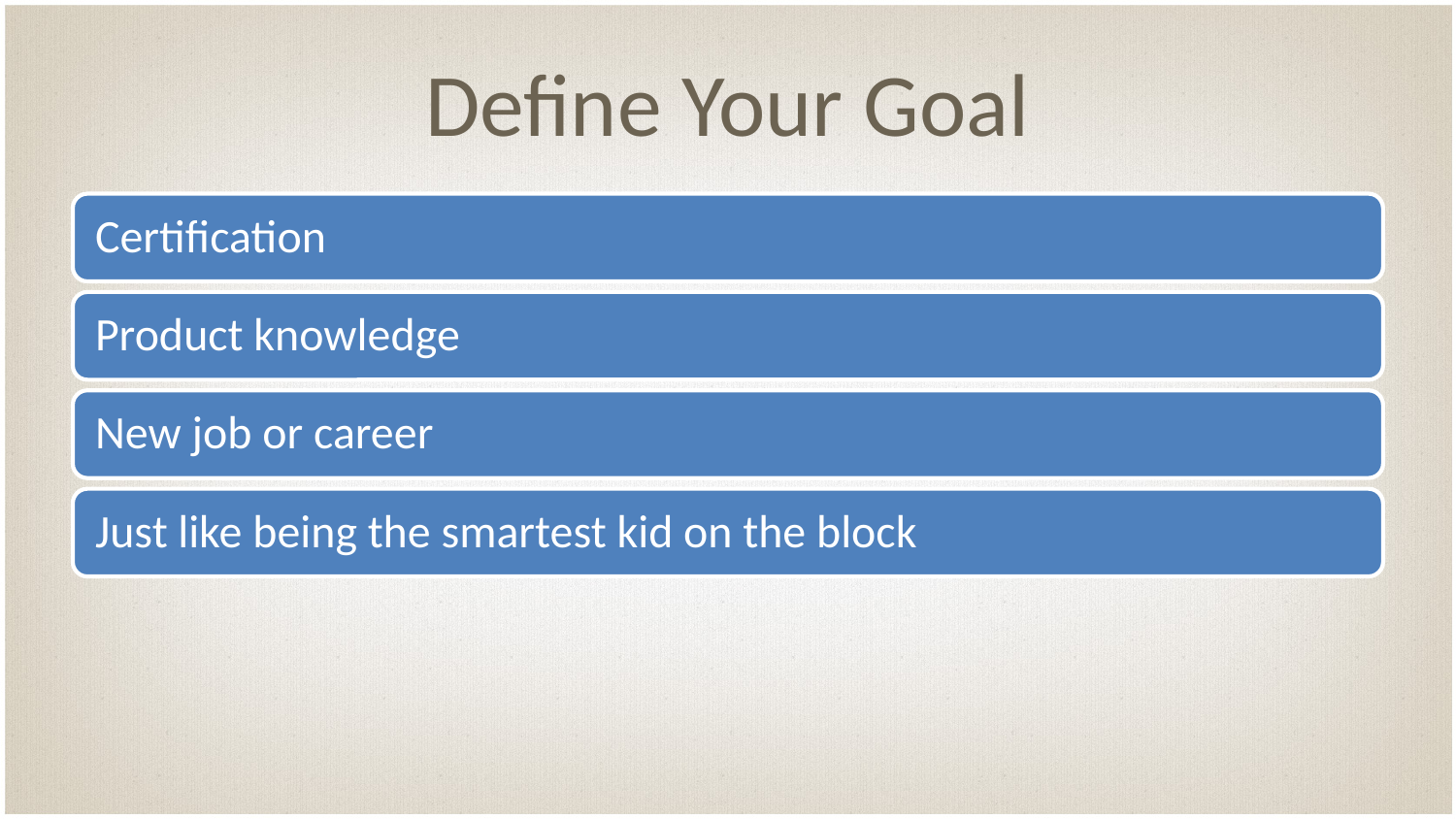

# Define Your Goal
Certification
Product knowledge
New job or career
Just like being the smartest kid on the block